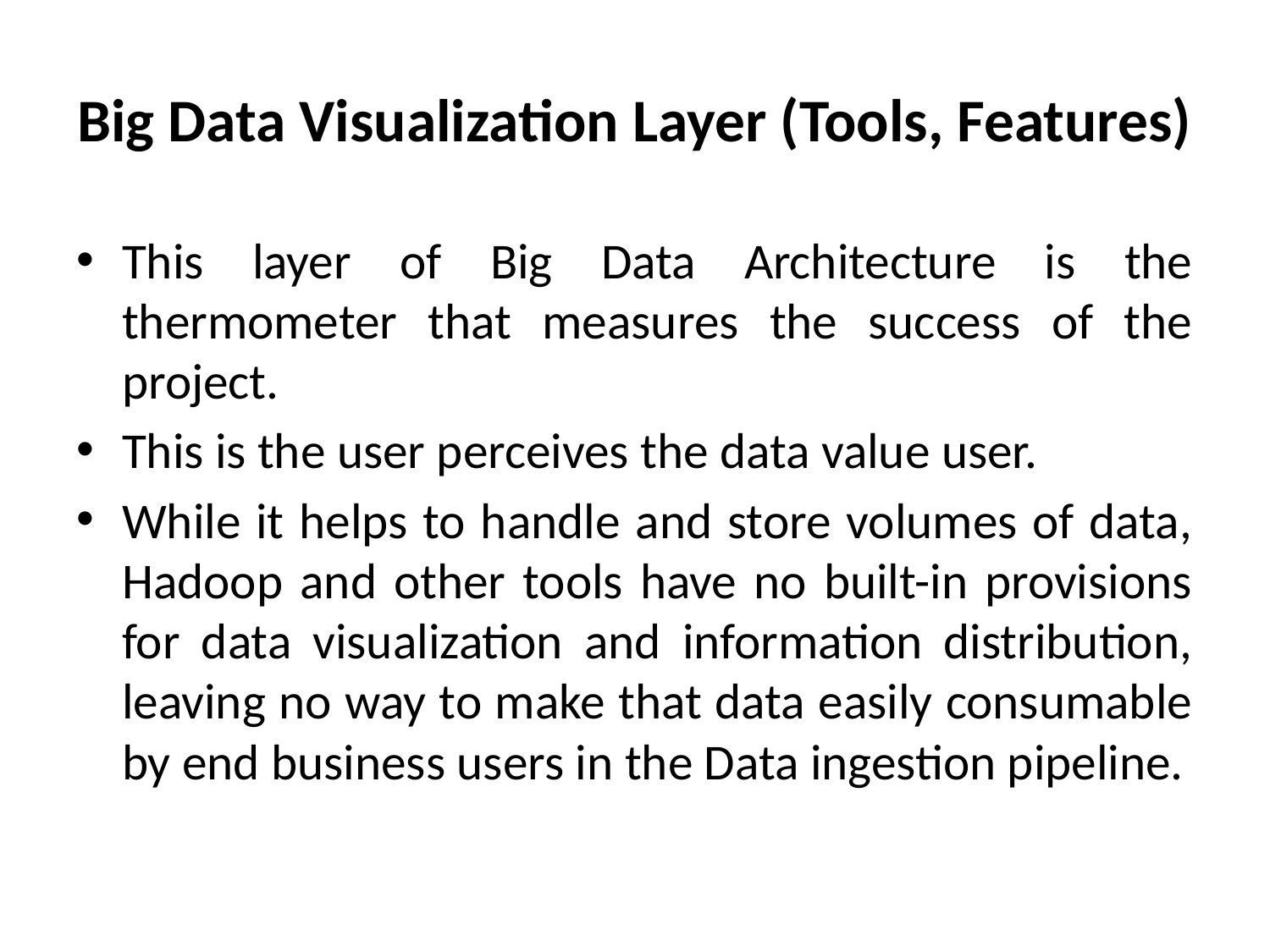

# Big Data Visualization Layer (Tools, Features)
This layer of Big Data Architecture is the thermometer that measures the success of the project.
This is the user perceives the data value user.
While it helps to handle and store volumes of data, Hadoop and other tools have no built-in provisions for data visualization and information distribution, leaving no way to make that data easily consumable by end business users in the Data ingestion pipeline.